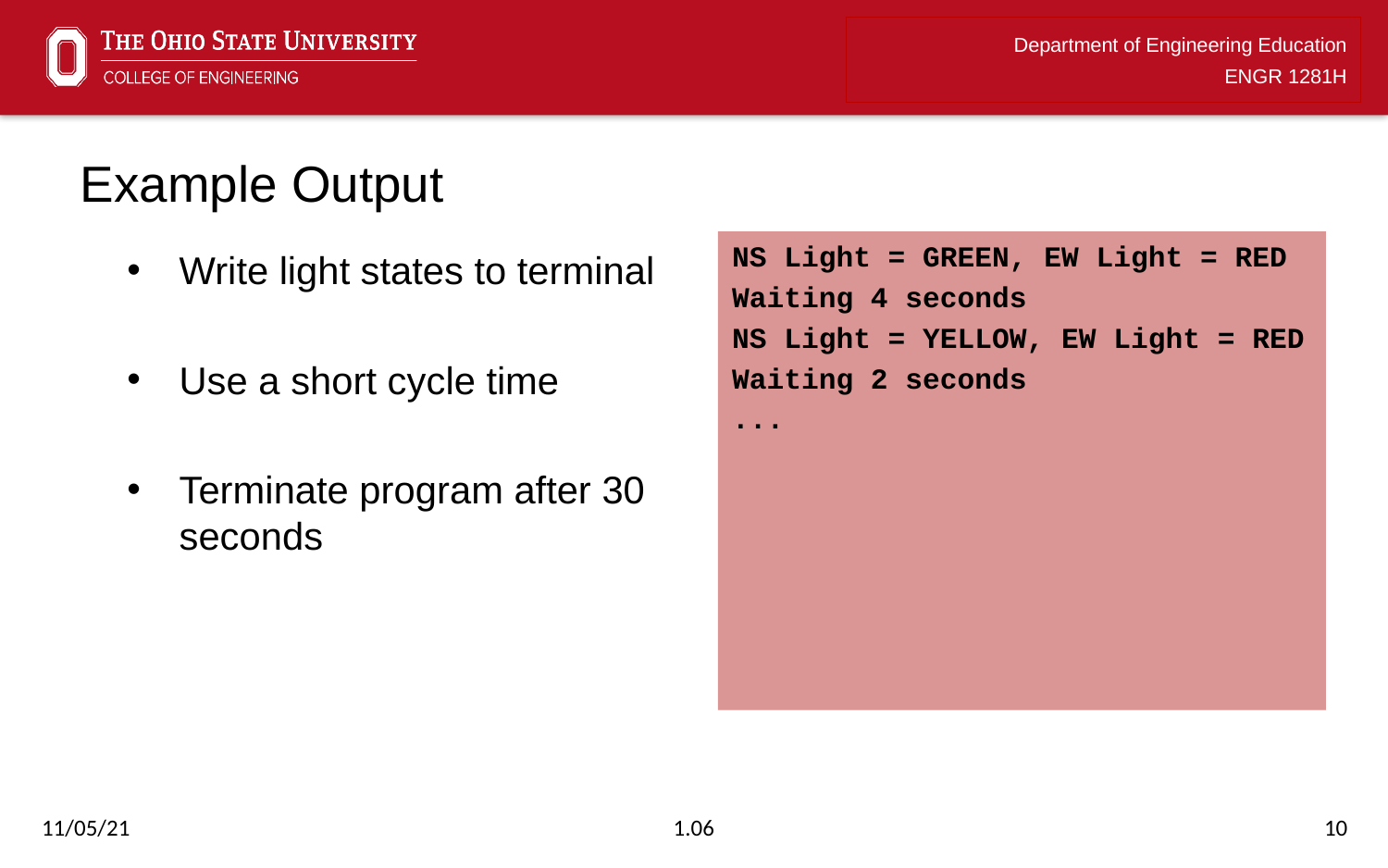

# Example Output
NS Light = GREEN, EW Light = RED
Waiting 4 seconds
NS Light = YELLOW, EW Light = RED
Waiting 2 seconds
...

Write light states to terminal

Use a short cycle time

Terminate program after 30 seconds
11/05/21
1.06
10